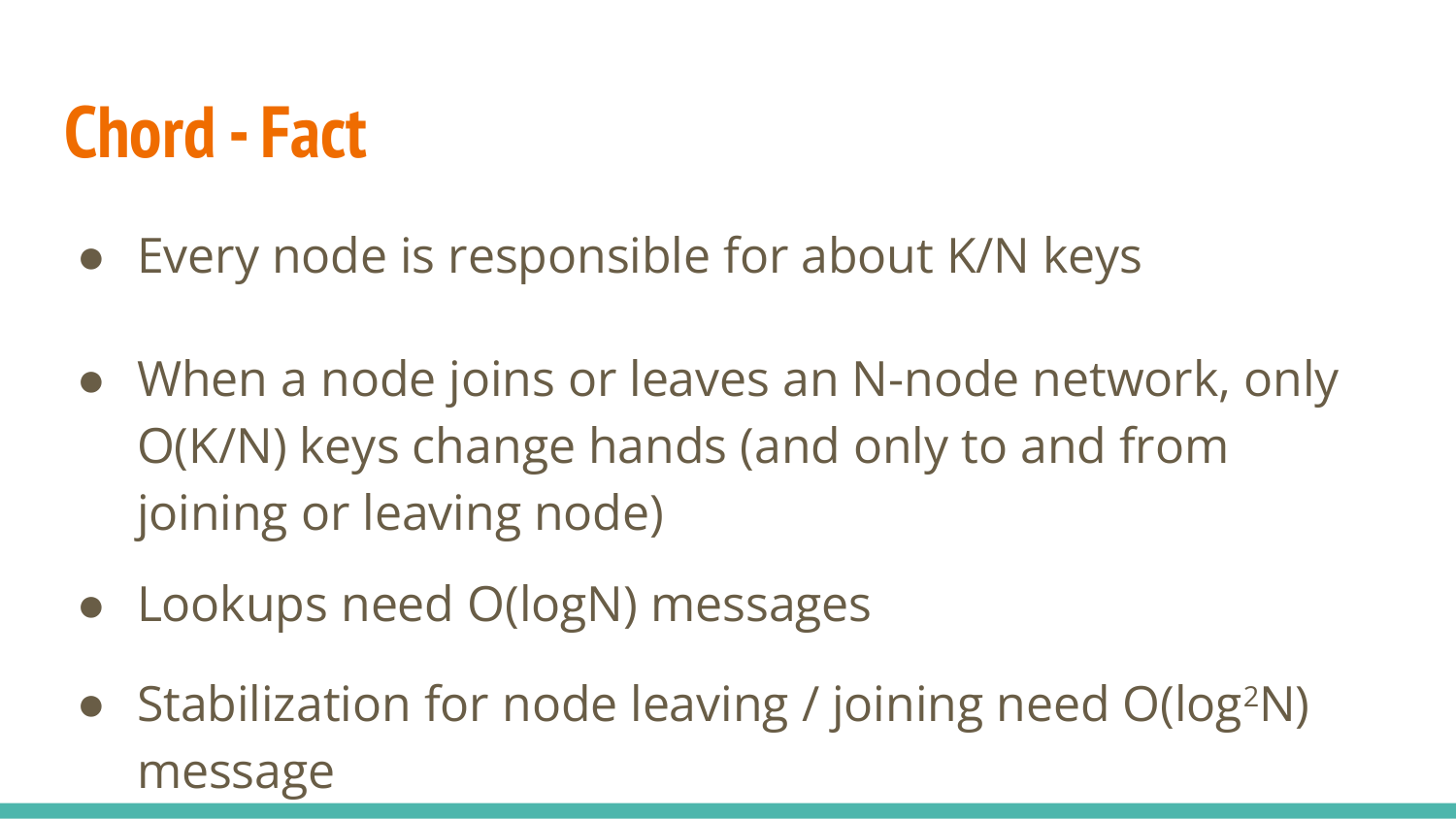

# Chord - Fact
Every node is responsible for about K/N keys
When a node joins or leaves an N-node network, only O(K/N) keys change hands (and only to and from joining or leaving node)
Lookups need O(logN) messages
Stabilization for node leaving / joining need O(log2N) message